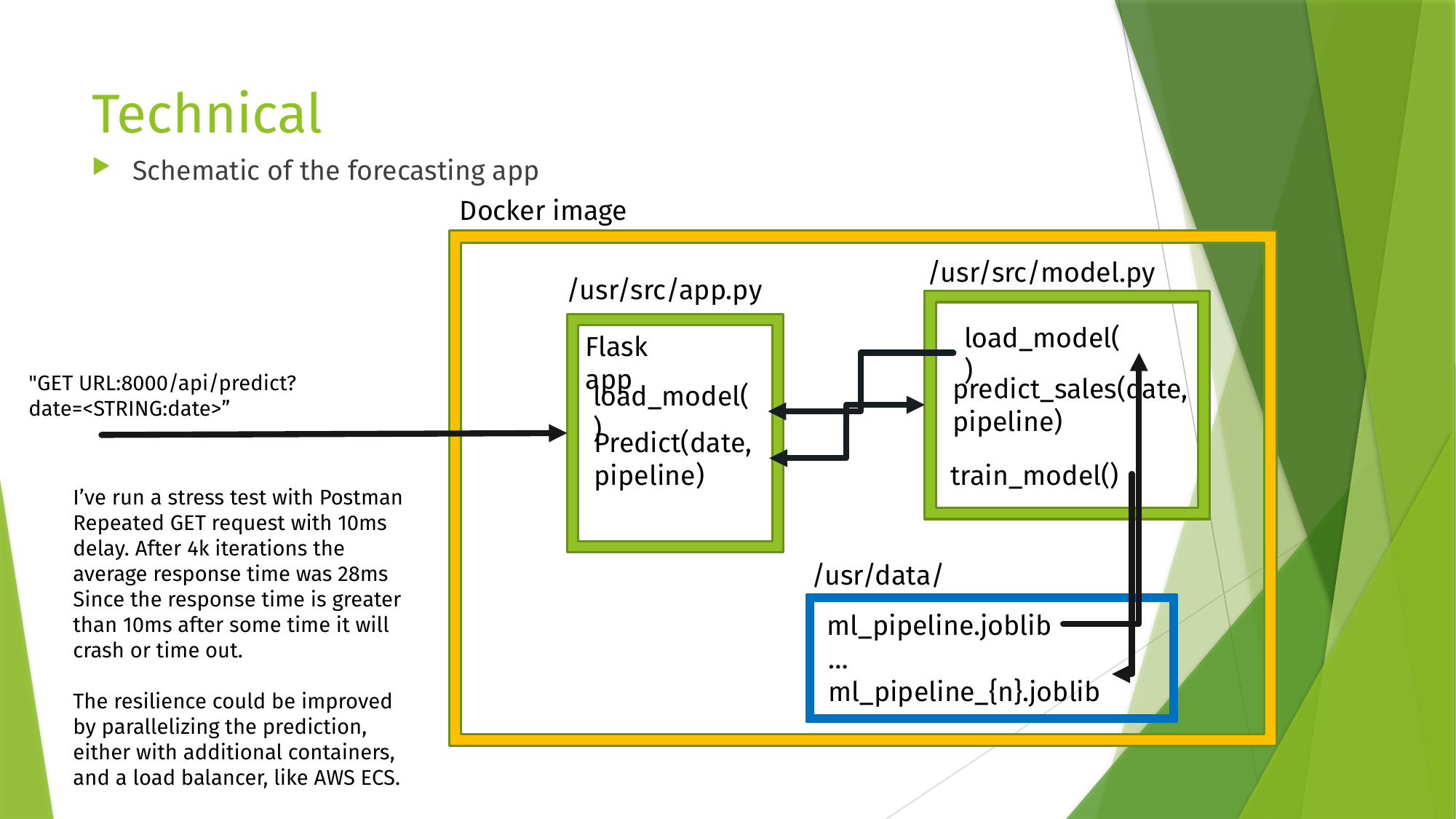

# Technical
Schematic of the forecasting app
Docker image

/usr/src/model.py
/usr/src/app.py

load_model()
Flask app
"GET URL:8000/api/predict?date=<STRING:date>”
predict_sales(date,
pipeline)
load_model()
Predict(date,
pipeline)

train_model()
I’ve run a stress test with Postman
Repeated GET request with 10ms delay. After 4k iterations the average response time was 28ms
Since the response time is greater than 10ms after some time it will crash or time out.

The resilience could be improved by parallelizing the prediction, either with additional containers, and a load balancer, like AWS ECS.

/usr/data/

ml_pipeline.joblib
…
ml_pipeline_{n}.joblib